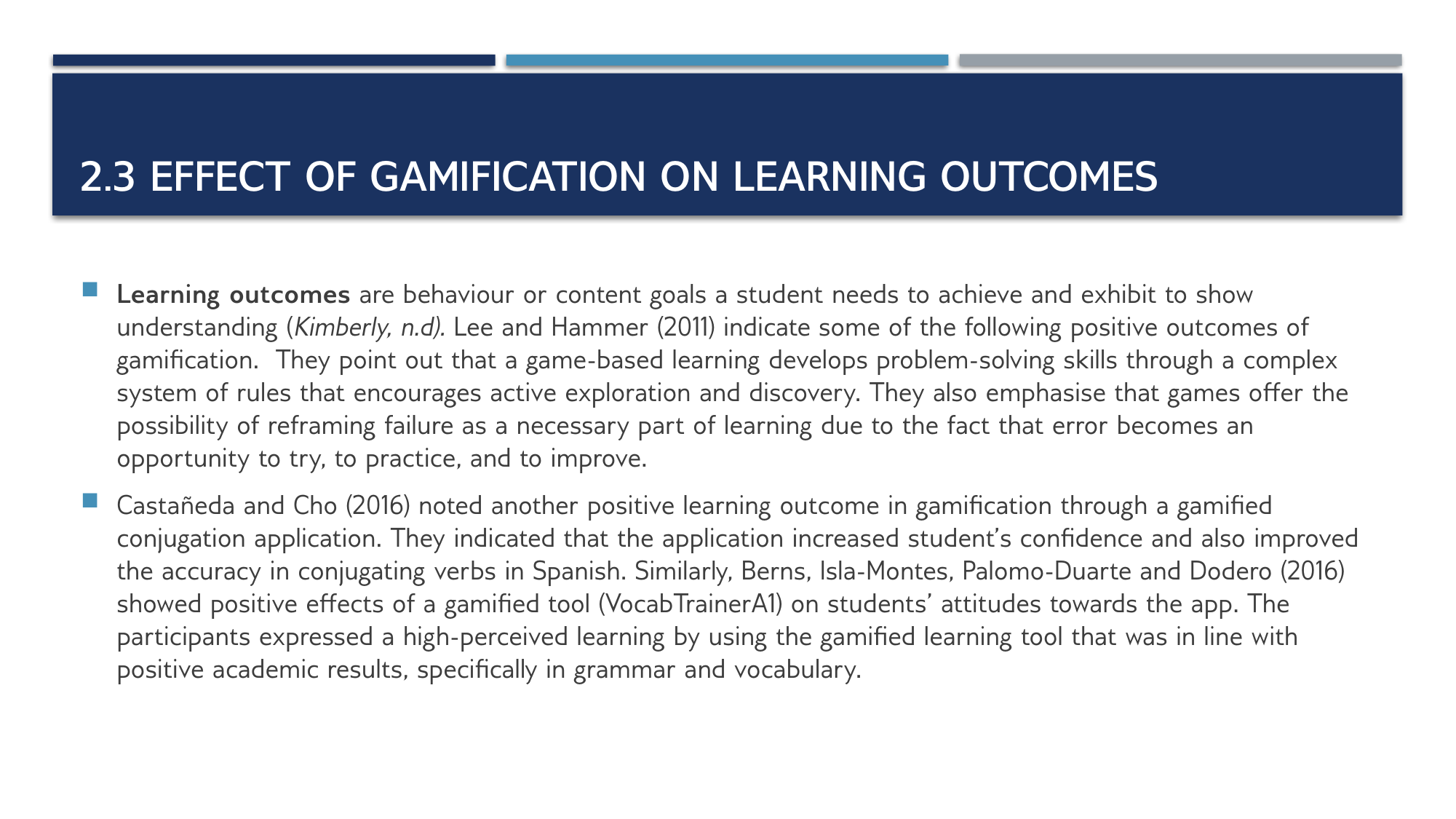

# 2.3 Effect of Gamification on learning outcomes
Learning outcomes are behaviour or content goals a student needs to achieve and exhibit to show understanding (Kimberly, n.d). Lee and Hammer (2011) indicate some of the following positive outcomes of gamifica­tion.  They point out that a game-based learning develops problem-solving skills through a complex system of rules that encourages active exploration and discovery. They also emphasise that games offer the possibility of reframing failure as a necessary part of learning due to the fact that error becomes an opportunity to try, to practice, and to improve.
Castañeda and Cho (2016) noted another positive learning outcome in gamification through a gamified conjugation application. They indicated that the application increased student’s confidence and also improved the accuracy in conjugating verbs in Spanish. Similarly, Berns, Isla-Montes, Palomo-Duarte and Dodero (2016) showed positive effects of a gamified tool (VocabTrainerA1) on students’ attitudes towards the app. The participants expressed a high-perceived learning by using the gamified learning tool that was in line with positive academic results, specifically in grammar and vocabulary.